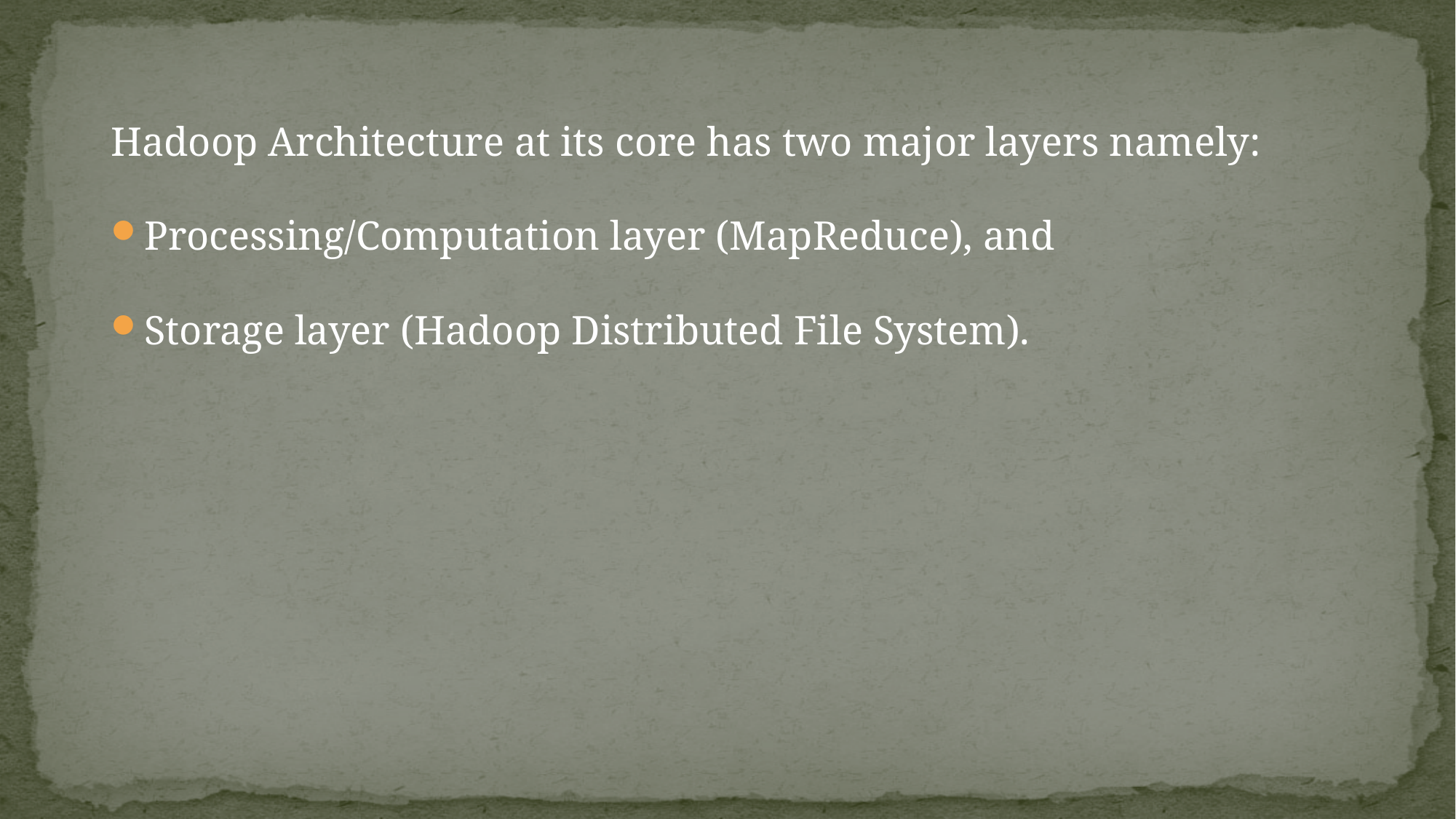

Hadoop Architecture at its core has two major layers namely:
Processing/Computation layer (MapReduce), and
Storage layer (Hadoop Distributed File System).